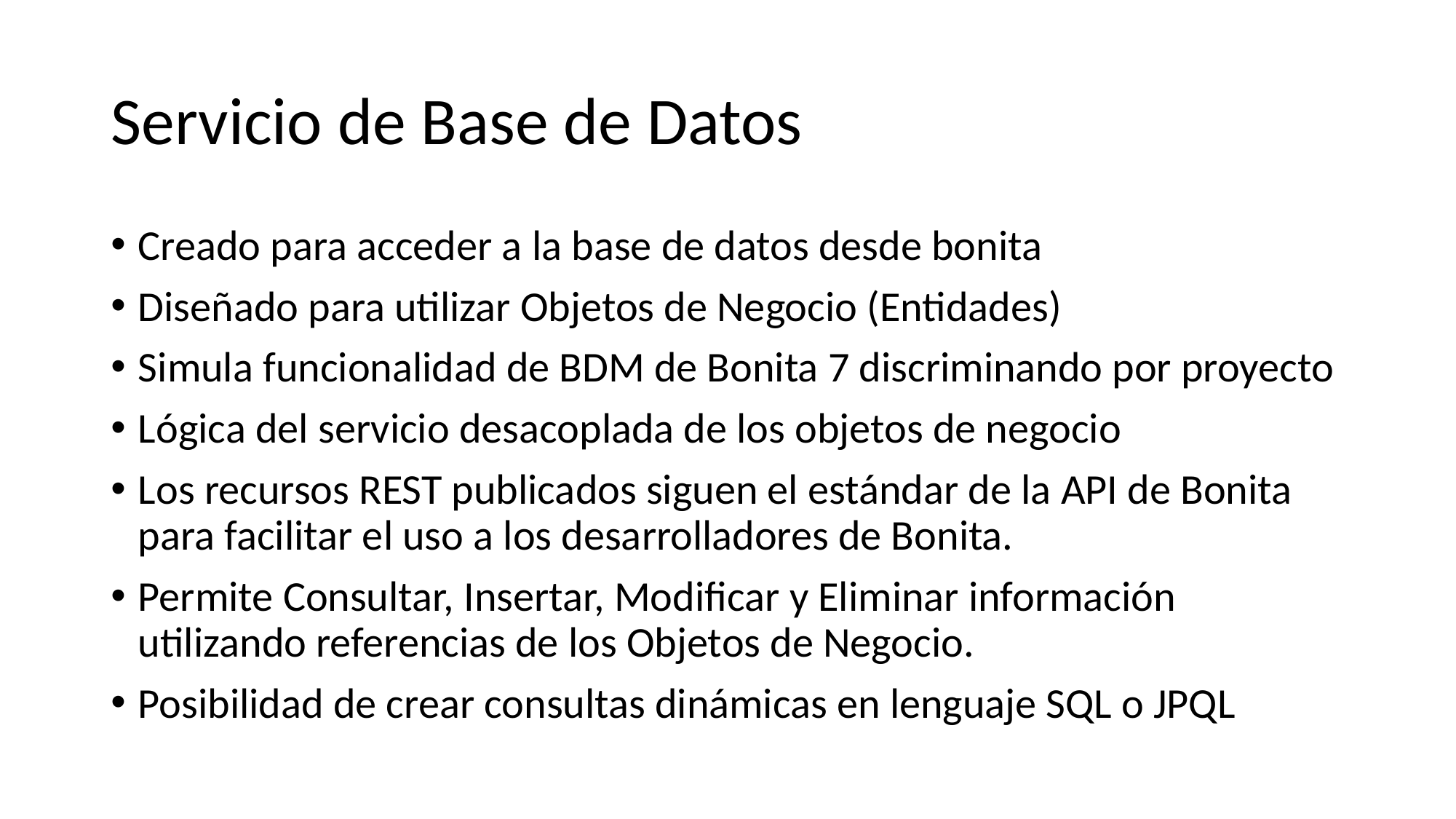

# Servicio de Base de Datos
Creado para acceder a la base de datos desde bonita
Diseñado para utilizar Objetos de Negocio (Entidades)
Simula funcionalidad de BDM de Bonita 7 discriminando por proyecto
Lógica del servicio desacoplada de los objetos de negocio
Los recursos REST publicados siguen el estándar de la API de Bonita para facilitar el uso a los desarrolladores de Bonita.
Permite Consultar, Insertar, Modificar y Eliminar información utilizando referencias de los Objetos de Negocio.
Posibilidad de crear consultas dinámicas en lenguaje SQL o JPQL